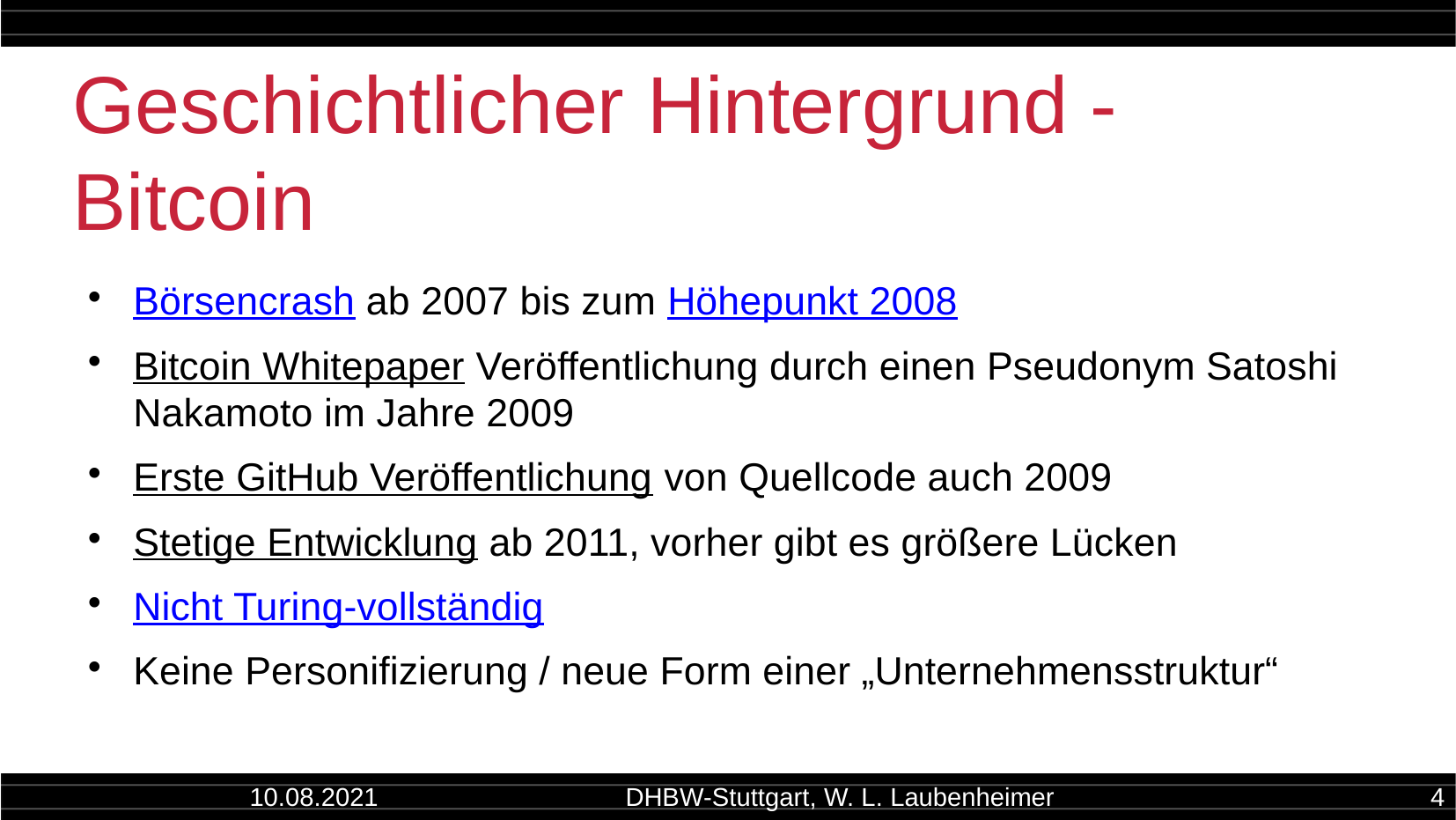

Geschichtlicher Hintergrund - Bitcoin
Börsencrash ab 2007 bis zum Höhepunkt 2008
Bitcoin Whitepaper Veröffentlichung durch einen Pseudonym Satoshi Nakamoto im Jahre 2009
Erste GitHub Veröffentlichung von Quellcode auch 2009
Stetige Entwicklung ab 2011, vorher gibt es größere Lücken
Nicht Turing-vollständig
Keine Personifizierung / neue Form einer „Unternehmensstruktur“